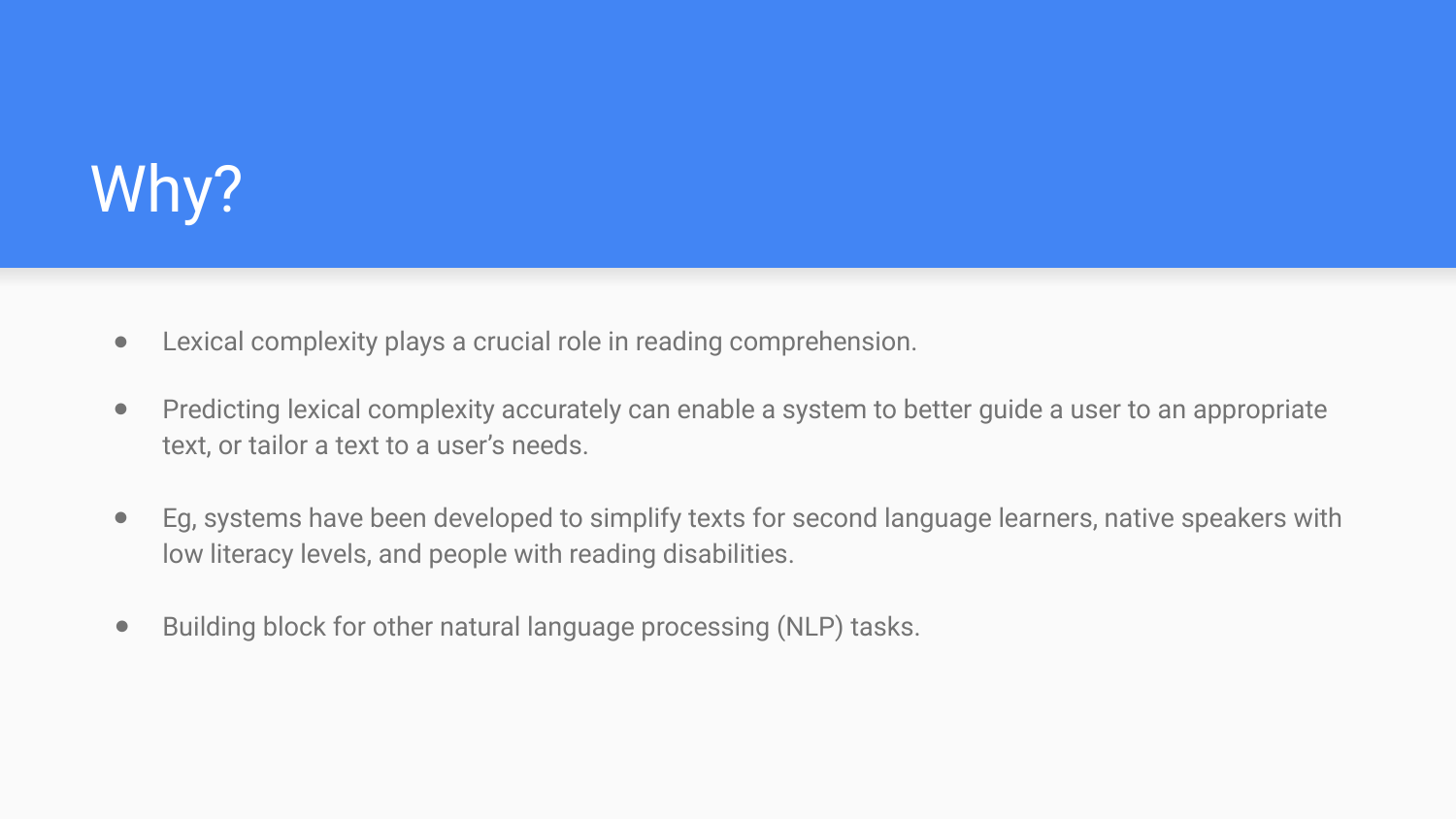

# Why?
Lexical complexity plays a crucial role in reading comprehension.
Predicting lexical complexity accurately can enable a system to better guide a user to an appropriate text, or tailor a text to a user’s needs.
Eg, systems have been developed to simplify texts for second language learners, native speakers with low literacy levels, and people with reading disabilities.
Building block for other natural language processing (NLP) tasks.